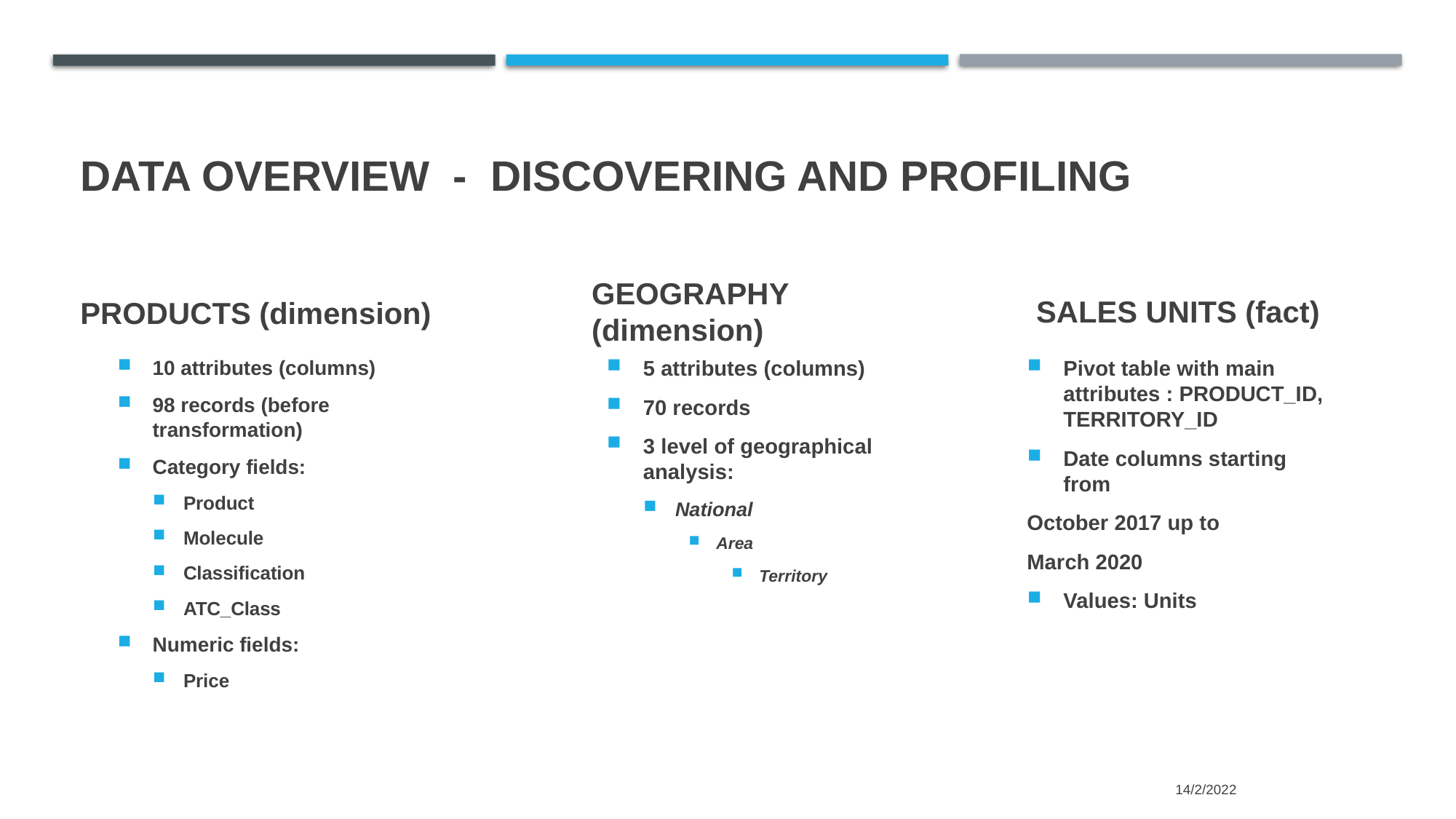

# Data overview  -  DISCOVERING AND PROFILING
PRODUCTS (dimension)
GEOGRAPHY (dimension)
SALES UNITS (fact)
10 attributes (columns)
98 records (before transformation)
Category fields:
Product
Molecule
Classification
ATC_Class
Numeric fields:
Price
5 attributes (columns)
70 records
3 level of geographical analysis:
National
Area
Territory

Pivot table with main attributes : PRODUCT_ID, TERRITORY_ID
Date columns starting from
October 2017 up to
March 2020
Values: Units

14/2/2022